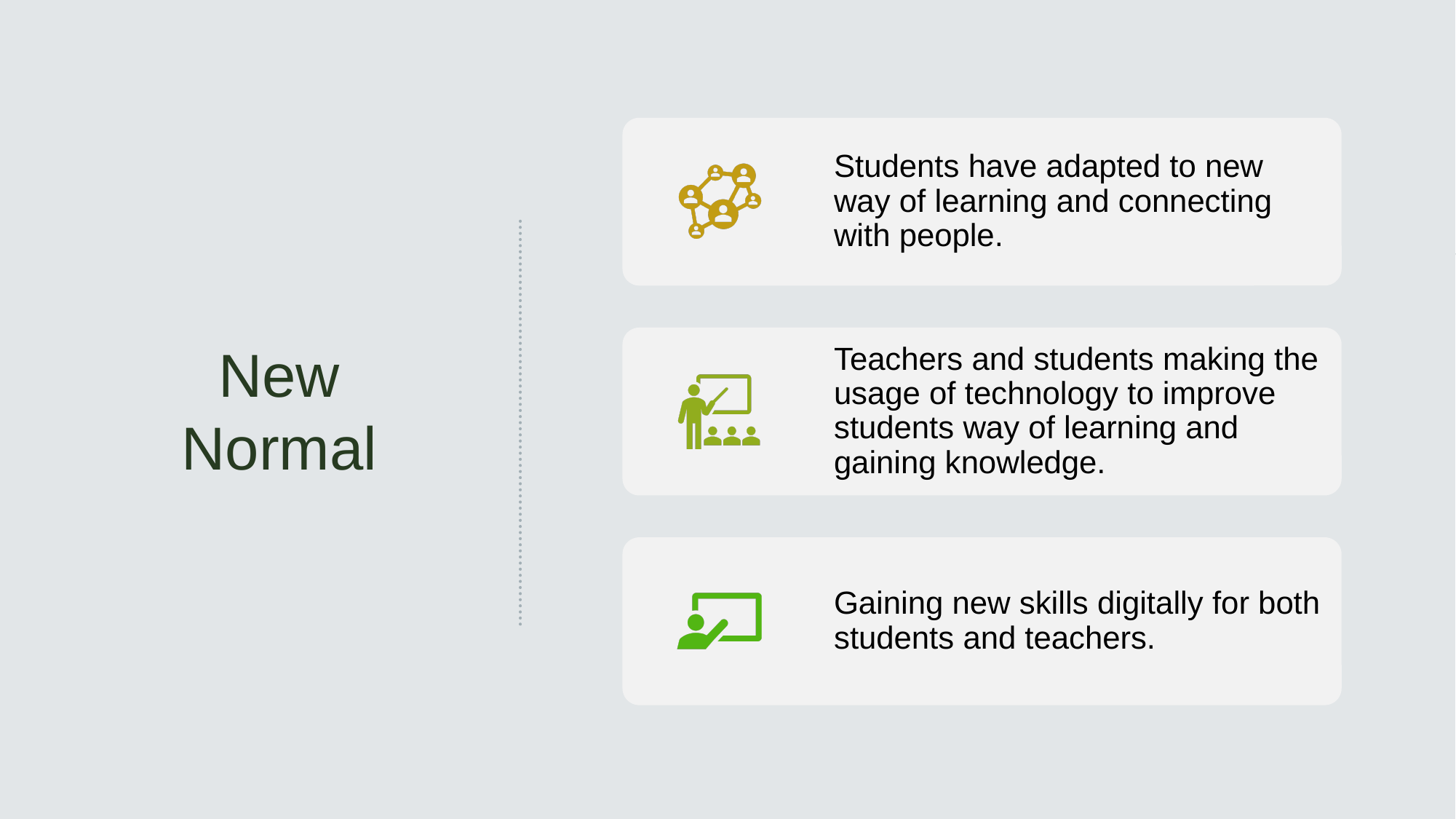

Students have adapted to new way of learning and connecting with people.
Teachers and students making the usage of technology to improve students way of learning and gaining knowledge.
Gaining new skills digitally for both students and teachers.
# New Normal